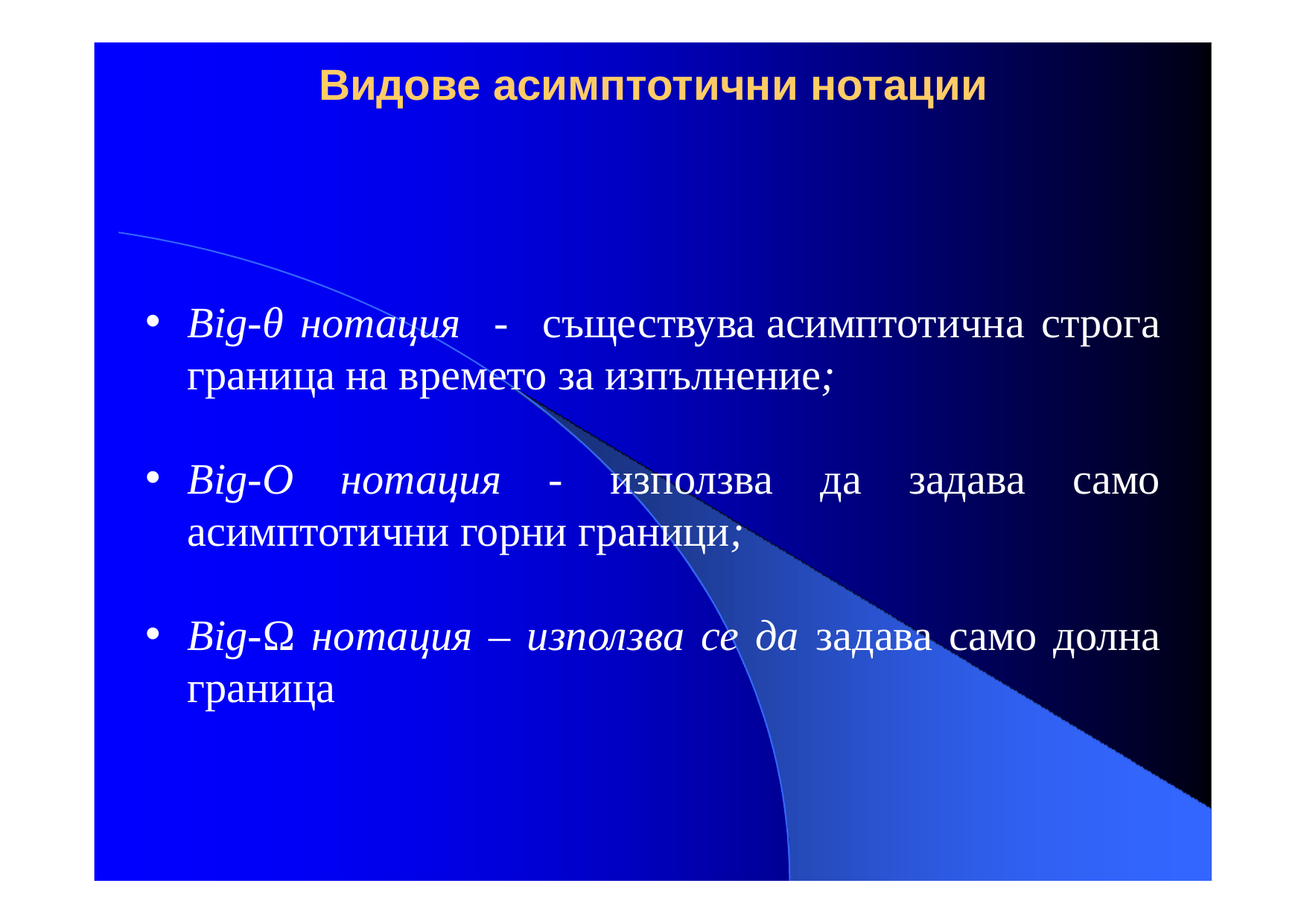

# Видове асимптотични нотации
Big-θ нотация  -  съществува асимптотична строга граница на времето за изпълнение;

Big-O нотация - използва да задава само асимптотични горни граници;

Big-Ω нотация – използва се да задава само долна граница